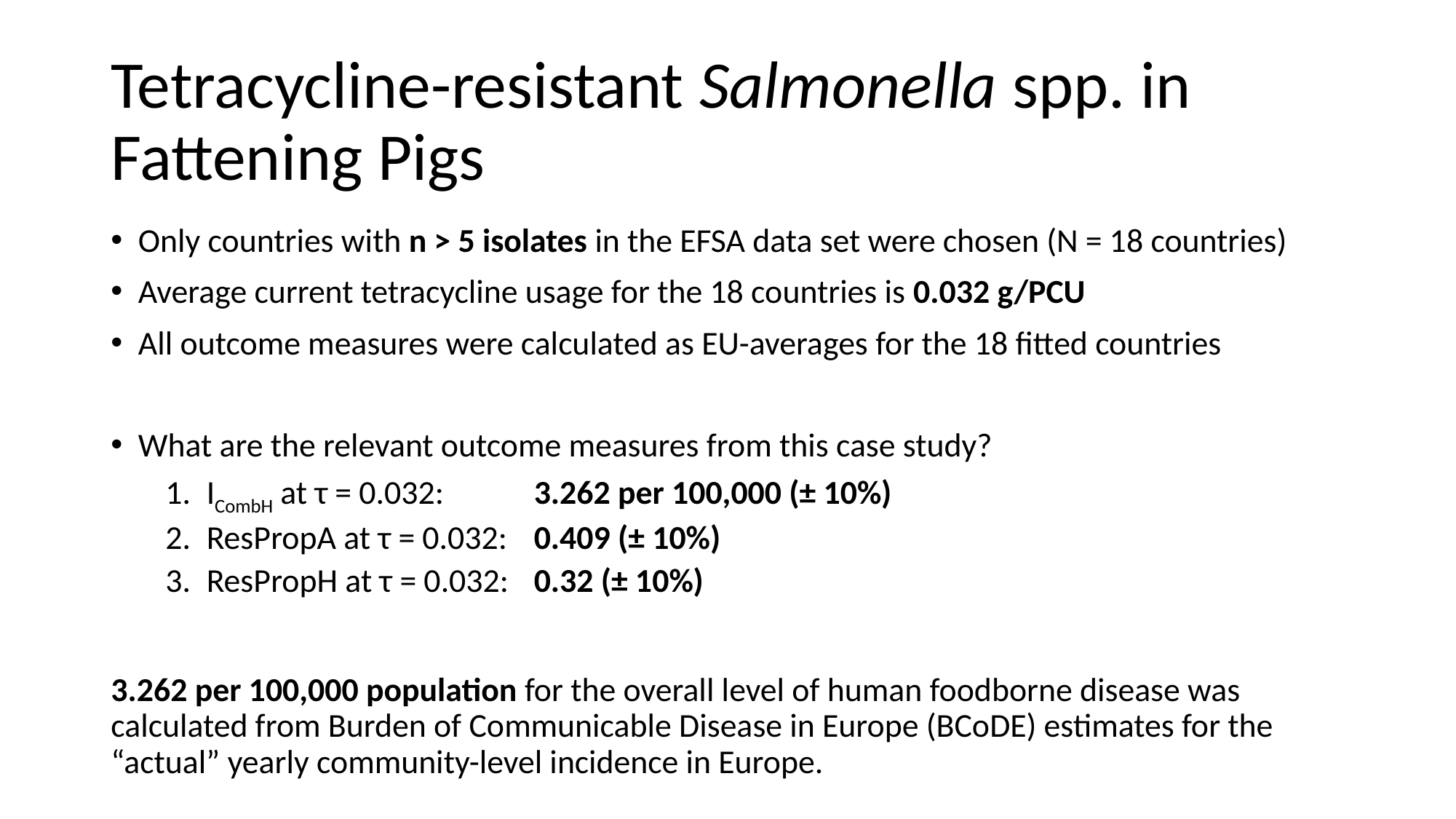

# Tetracycline-resistant Salmonella spp. in Fattening Pigs
Only countries with n > 5 isolates in the EFSA data set were chosen (N = 18 countries)
Average current tetracycline usage for the 18 countries is 0.032 g/PCU
All outcome measures were calculated as EU-averages for the 18 fitted countries

What are the relevant outcome measures from this case study?
ICombH at τ = 0.032: 	3.262 per 100,000 (± 10%)
ResPropA at τ = 0.032:	0.409 (± 10%)
ResPropH at τ = 0.032: 	0.32 (± 10%)

3.262 per 100,000 population for the overall level of human foodborne disease was calculated from Burden of Communicable Disease in Europe (BCoDE) estimates for the “actual” yearly community-level incidence in Europe.